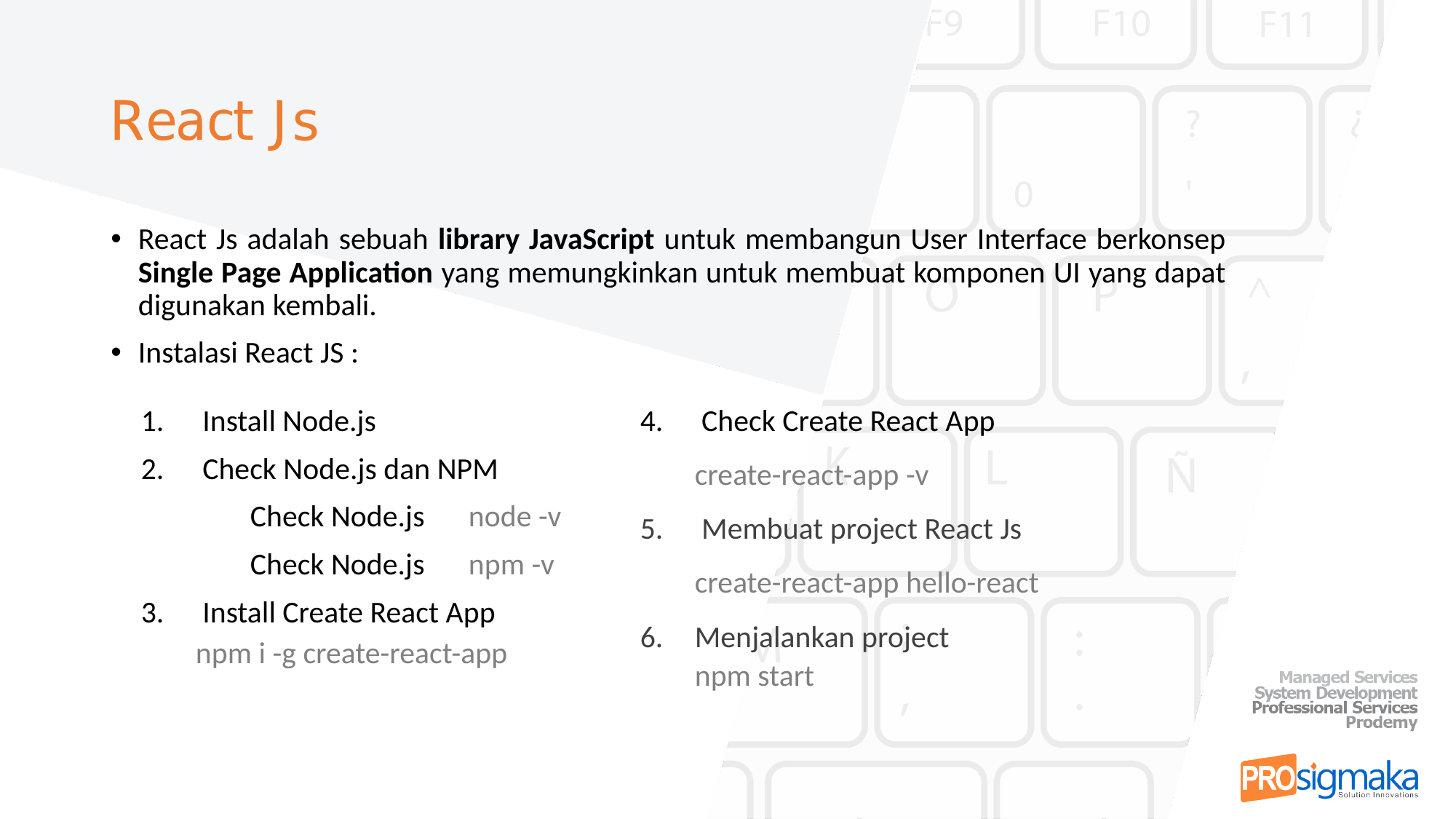

# React Js
React Js adalah sebuah library JavaScript untuk membangun User Interface berkonsep Single Page Application yang memungkinkan untuk membuat komponen UI yang dapat digunakan kembali.
Instalasi React JS :
Install Node.js
Check Node.js dan NPM
	Check Node.js	node -v
	Check Node.js	npm -v
Install Create React App
npm i -g create-react-app

Check Create React App
	create-react-app -v
Membuat project React Js
	create-react-app hello-react
Menjalankan project
npm start